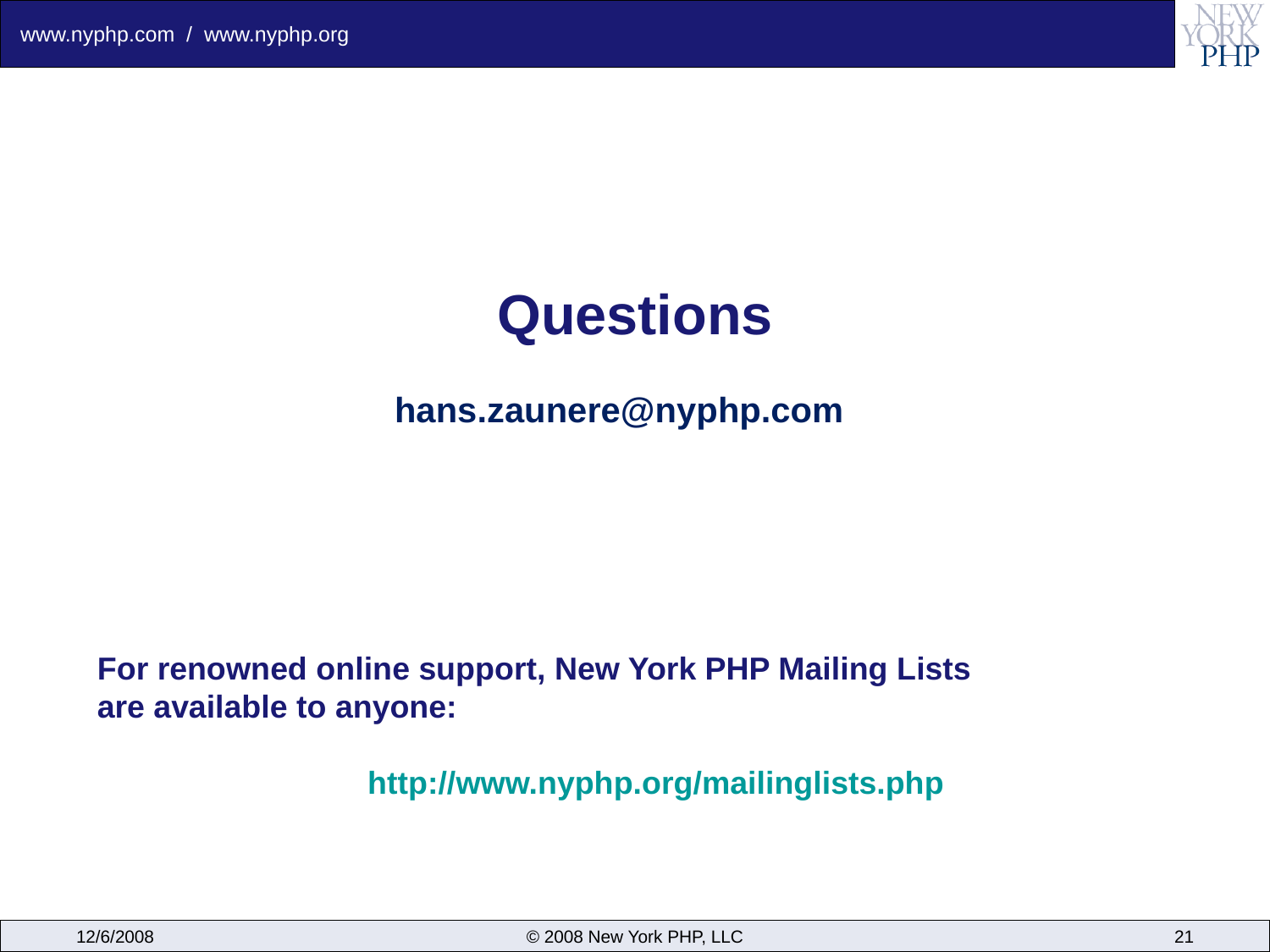

# Questions
hans.zaunere@nyphp.com
For renowned online support, New York PHP Mailing Lists
are available to anyone:

http://www.nyphp.org/mailinglists.php
12/6/2008
© 2008 New York PHP, LLC
21